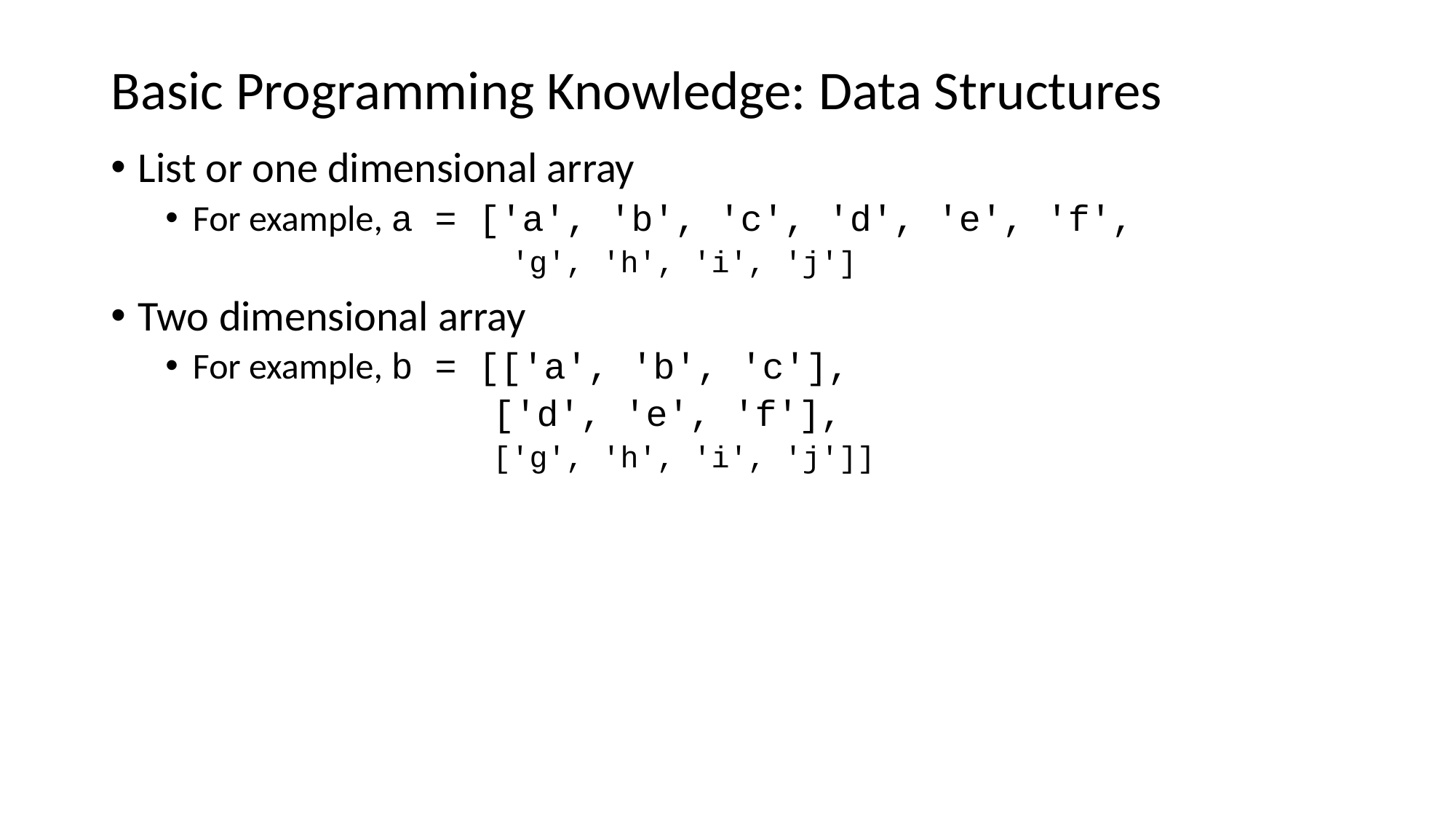

# Basic Programming Knowledge: Data Structures
List or one dimensional array
For example, a = ['a', 'b', 'c', 'd', 'e', 'f',
		    'g', 'h', 'i', 'j']
Two dimensional array
For example, b = [['a', 'b', 'c'],
               ['d', 'e', 'f'],
		   ['g', 'h', 'i', 'j']]